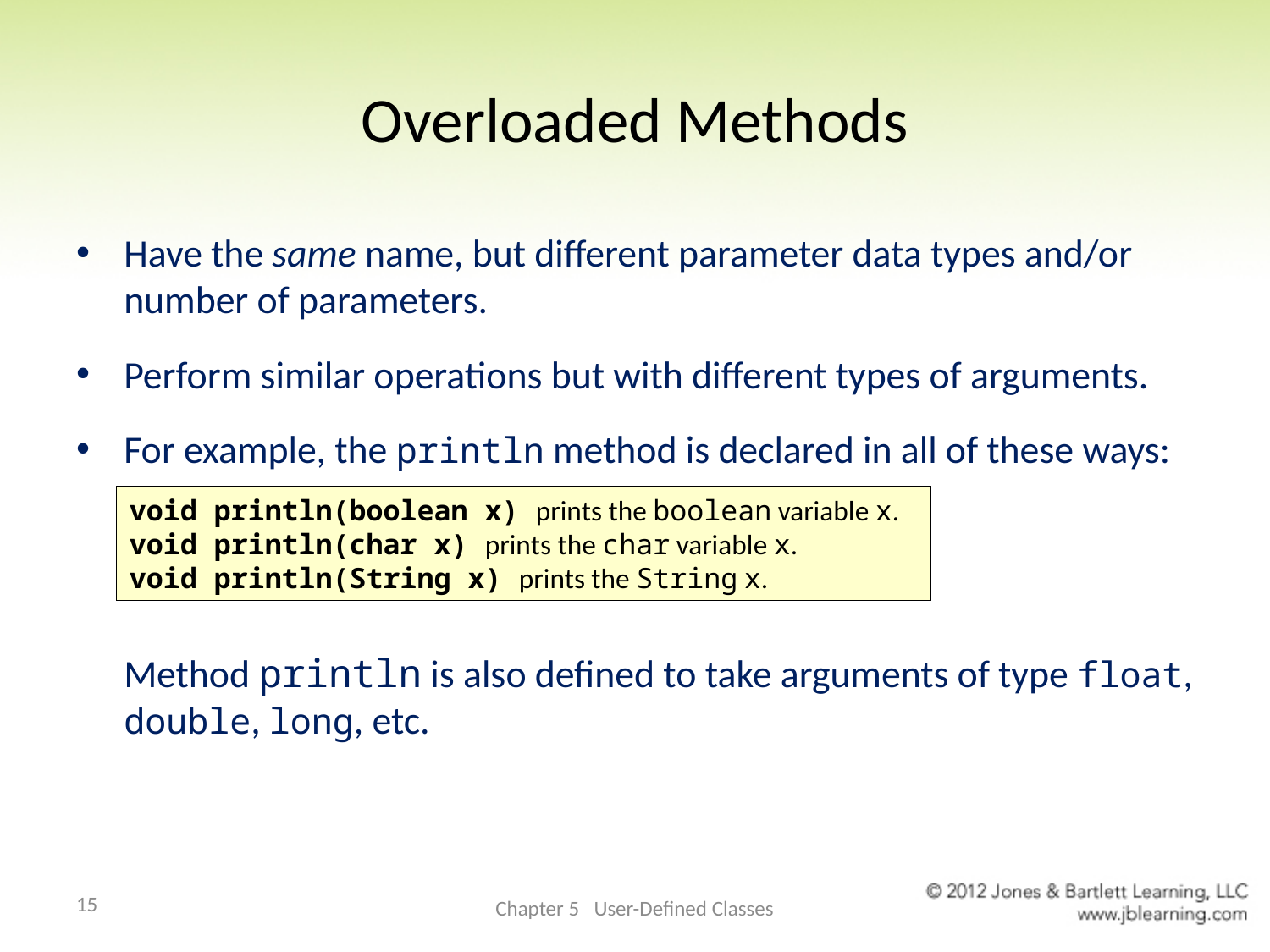

# Overloaded Methods
Have the same name, but different parameter data types and/or number of parameters.
Perform similar operations but with different types of arguments.
For example, the println method is declared in all of these ways:

	Method println is also defined to take arguments of type float, double, long, etc.
void println(boolean x) prints the boolean variable x.
void println(char x) prints the char variable x.
void println(String x) prints the String x.
15
Chapter 5   User-Defined Classes